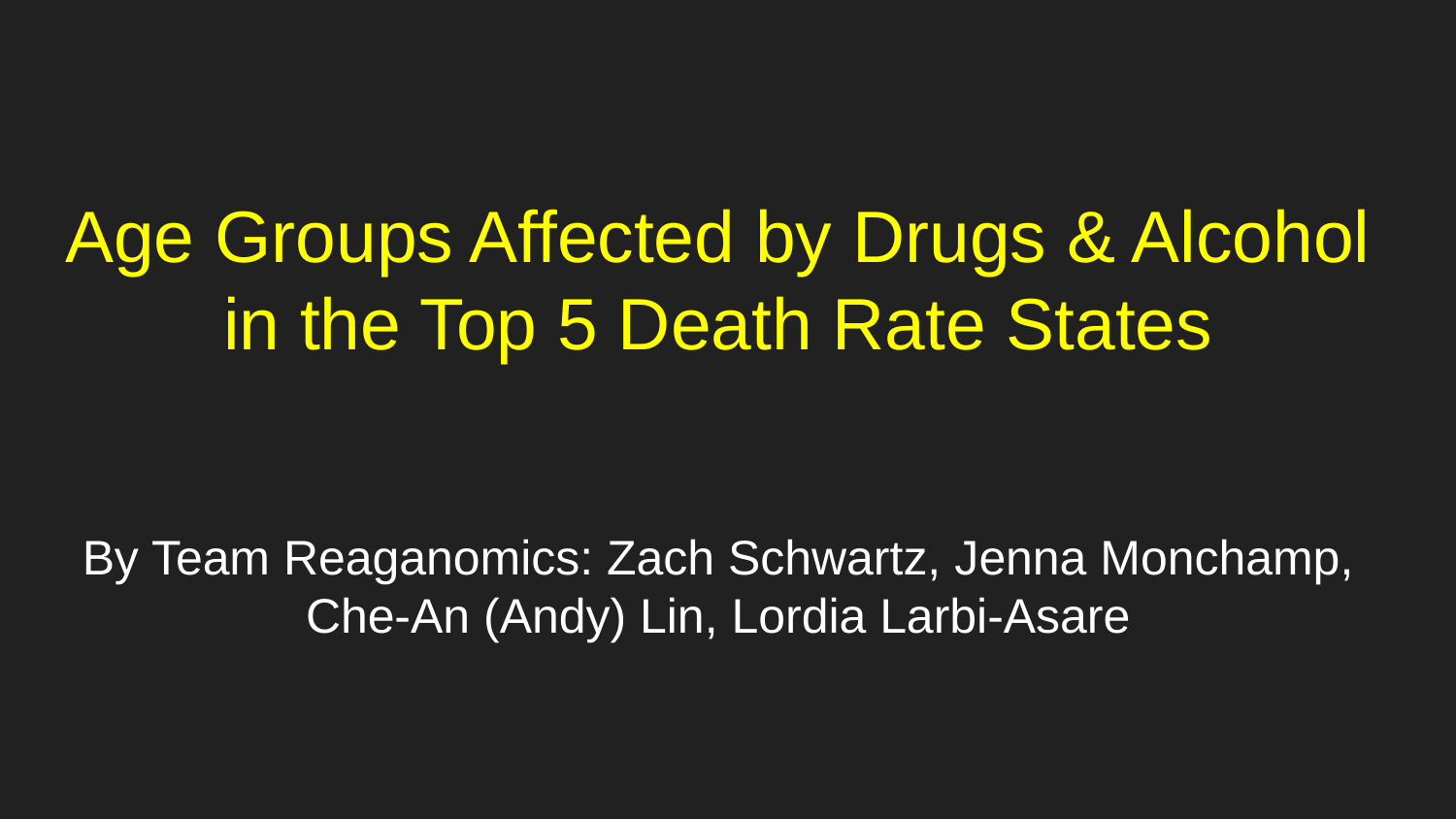

# Age Groups Affected by Drugs & Alcohol in the Top 5 Death Rate States

By Team Reaganomics: Zach Schwartz, Jenna Monchamp, Che-An (Andy) Lin, Lordia Larbi-Asare